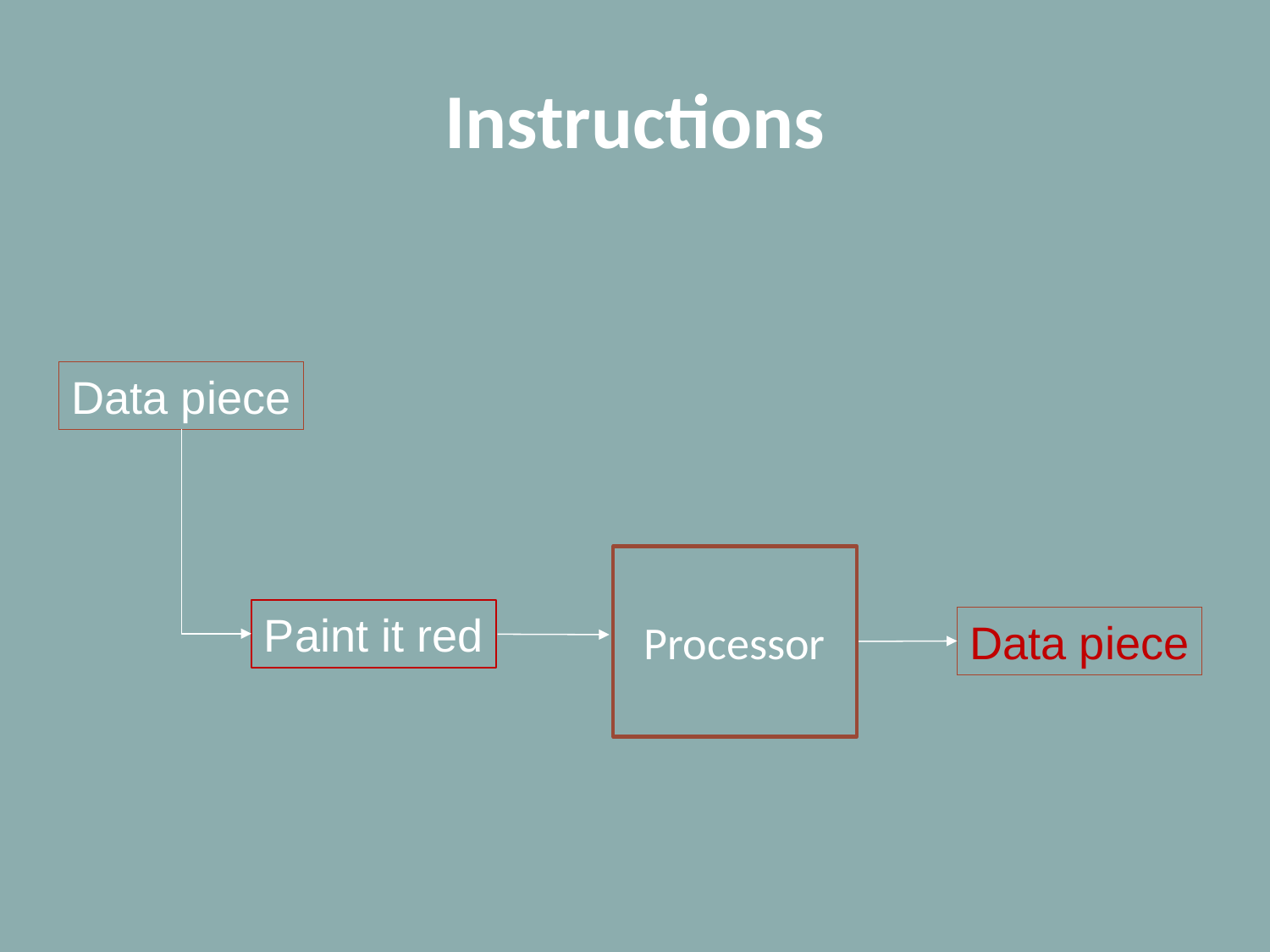

# Instructions
Data piece
Processor
Paint it red
Data piece